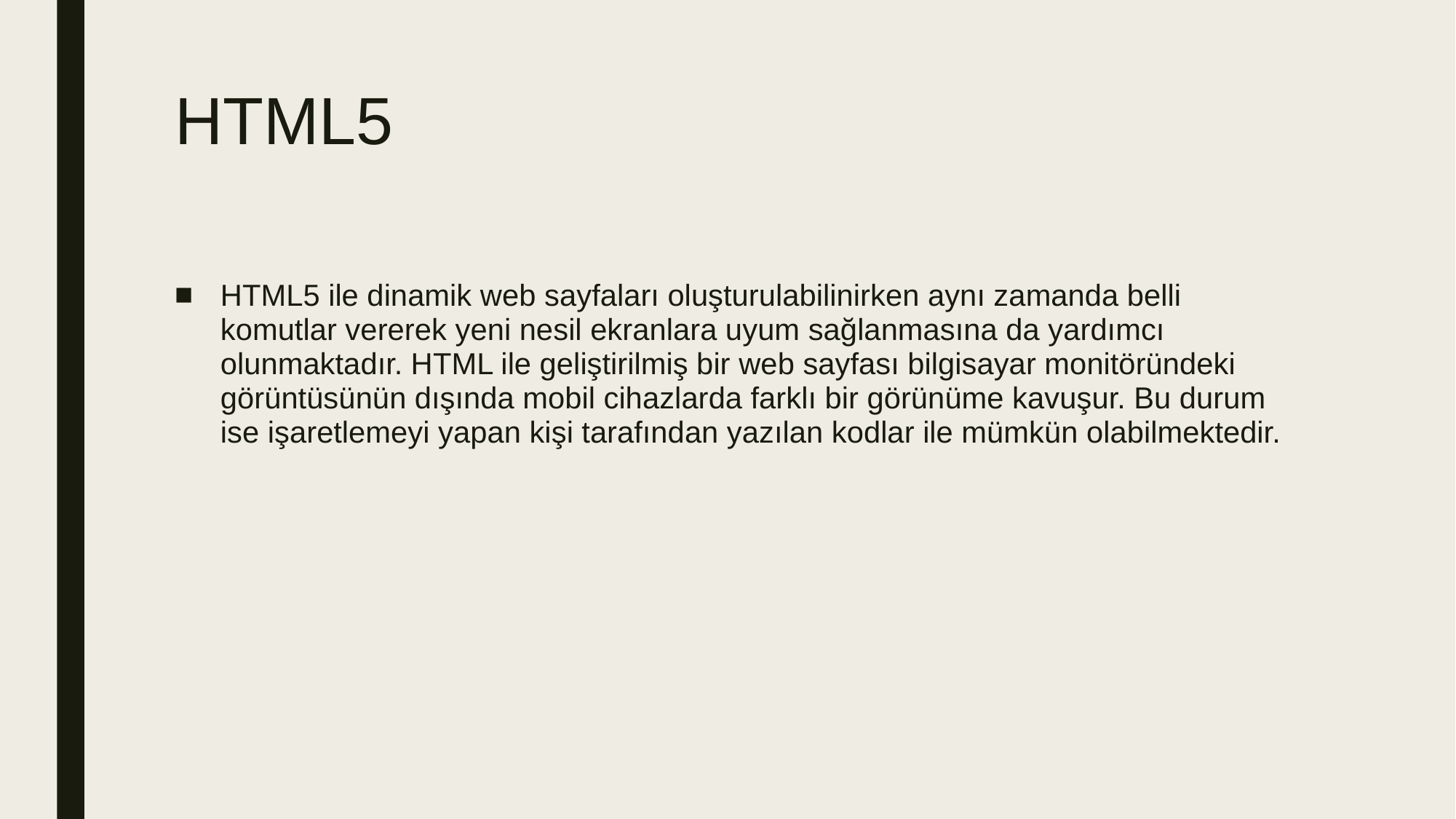

# HTML5
HTML5 ile dinamik web sayfaları oluşturulabilinirken aynı zamanda belli komutlar vererek yeni nesil ekranlara uyum sağlanmasına da yardımcı olunmaktadır. HTML ile geliştirilmiş bir web sayfası bilgisayar monitöründeki görüntüsünün dışında mobil cihazlarda farklı bir görünüme kavuşur. Bu durum ise işaretlemeyi yapan kişi tarafından yazılan kodlar ile mümkün olabilmektedir.